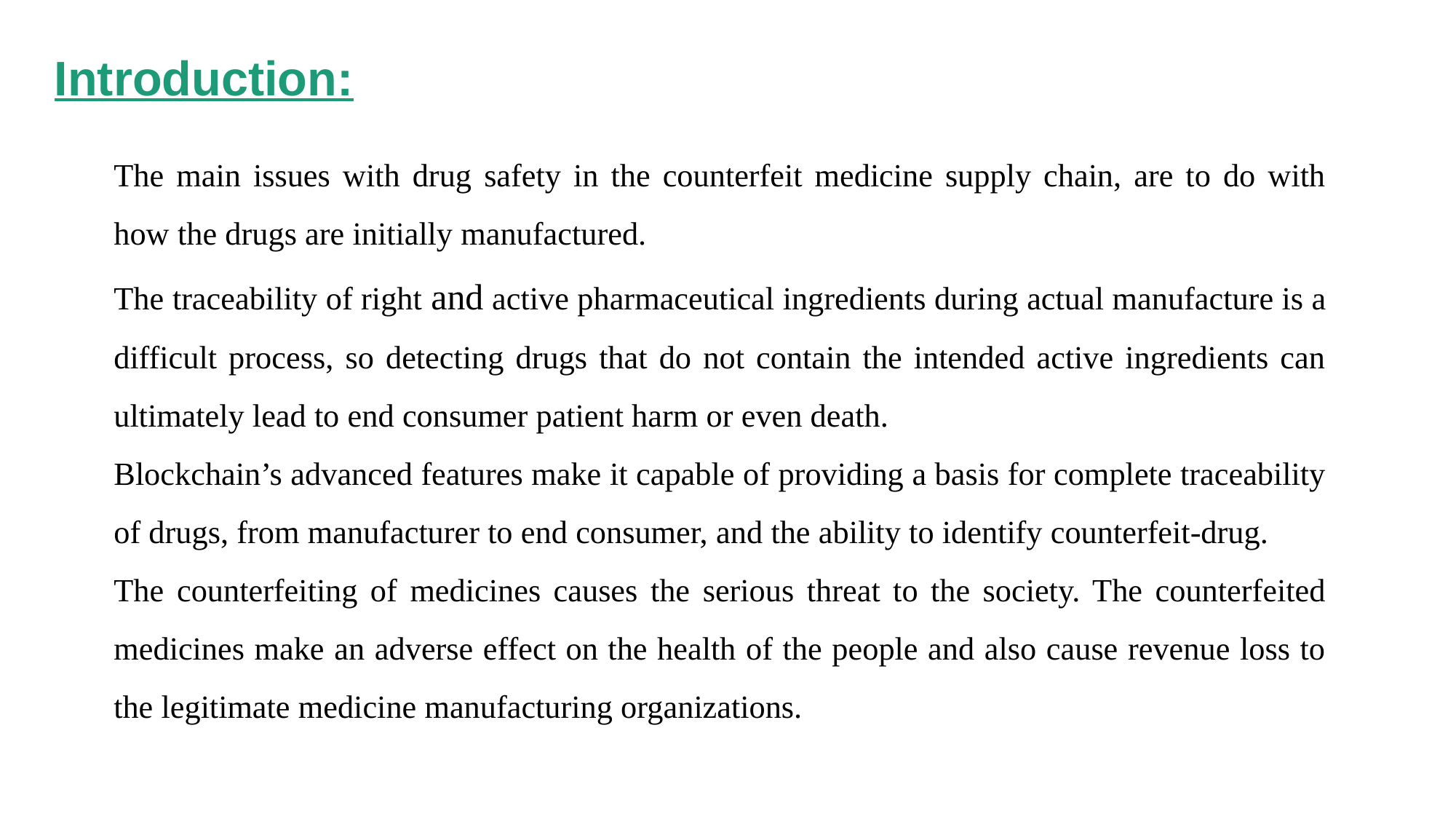

# Introduction:

The main issues with drug safety in the counterfeit medicine supply chain, are to do with how the drugs are initially manufactured.
The traceability of right and active pharmaceutical ingredients during actual manufacture is a difficult process, so detecting drugs that do not contain the intended active ingredients can ultimately lead to end consumer patient harm or even death.
Blockchain’s advanced features make it capable of providing a basis for complete traceability of drugs, from manufacturer to end consumer, and the ability to identify counterfeit-drug.
The counterfeiting of medicines causes the serious threat to the society. The counterfeited medicines make an adverse effect on the health of the people and also cause revenue loss to the legitimate medicine manufacturing organizations.